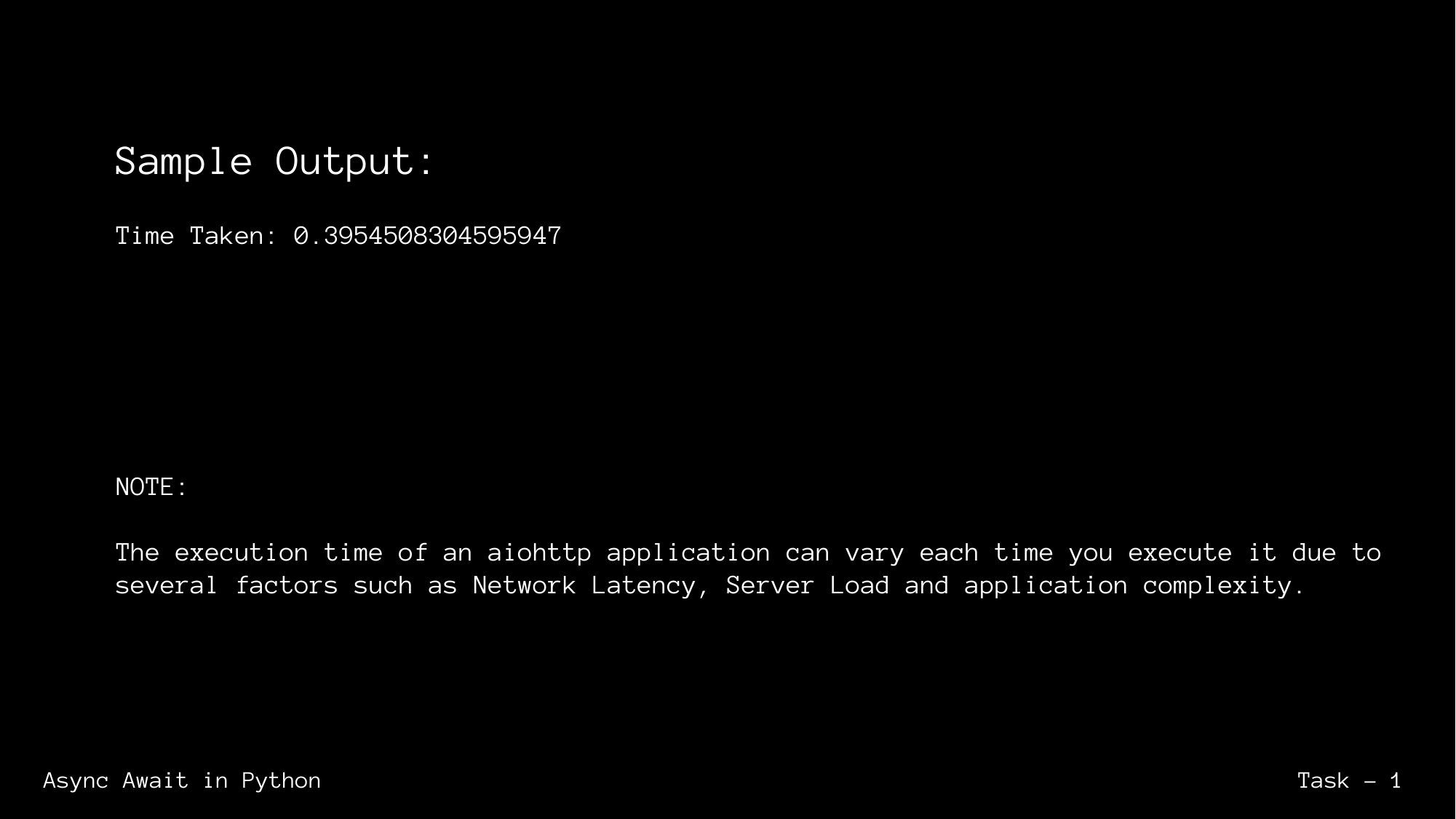

Sample Output:
Time Taken: 0.3954508304595947
NOTE:

The execution time of an aiohttp application can vary each time you execute it due to several factors such as Network Latency, Server Load and application complexity.
Async Await in Python
Task - 1